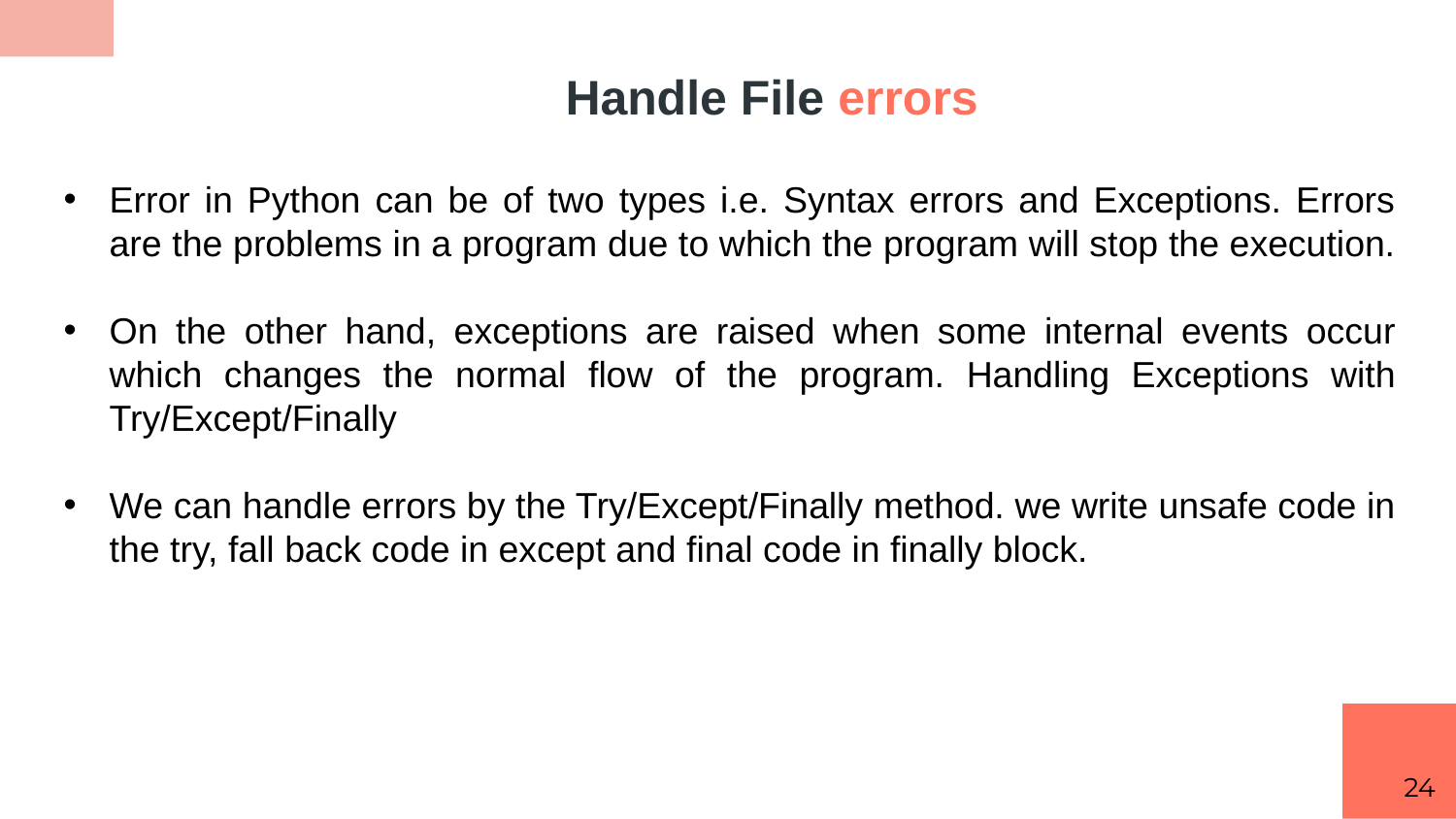

Handle File errors
Error in Python can be of two types i.e. Syntax errors and Exceptions. Errors are the problems in a program due to which the program will stop the execution.

On the other hand, exceptions are raised when some internal events occur which changes the normal flow of the program. Handling Exceptions with Try/Except/Finally

We can handle errors by the Try/Except/Finally method. we write unsafe code in the try, fall back code in except and final code in finally block.
24